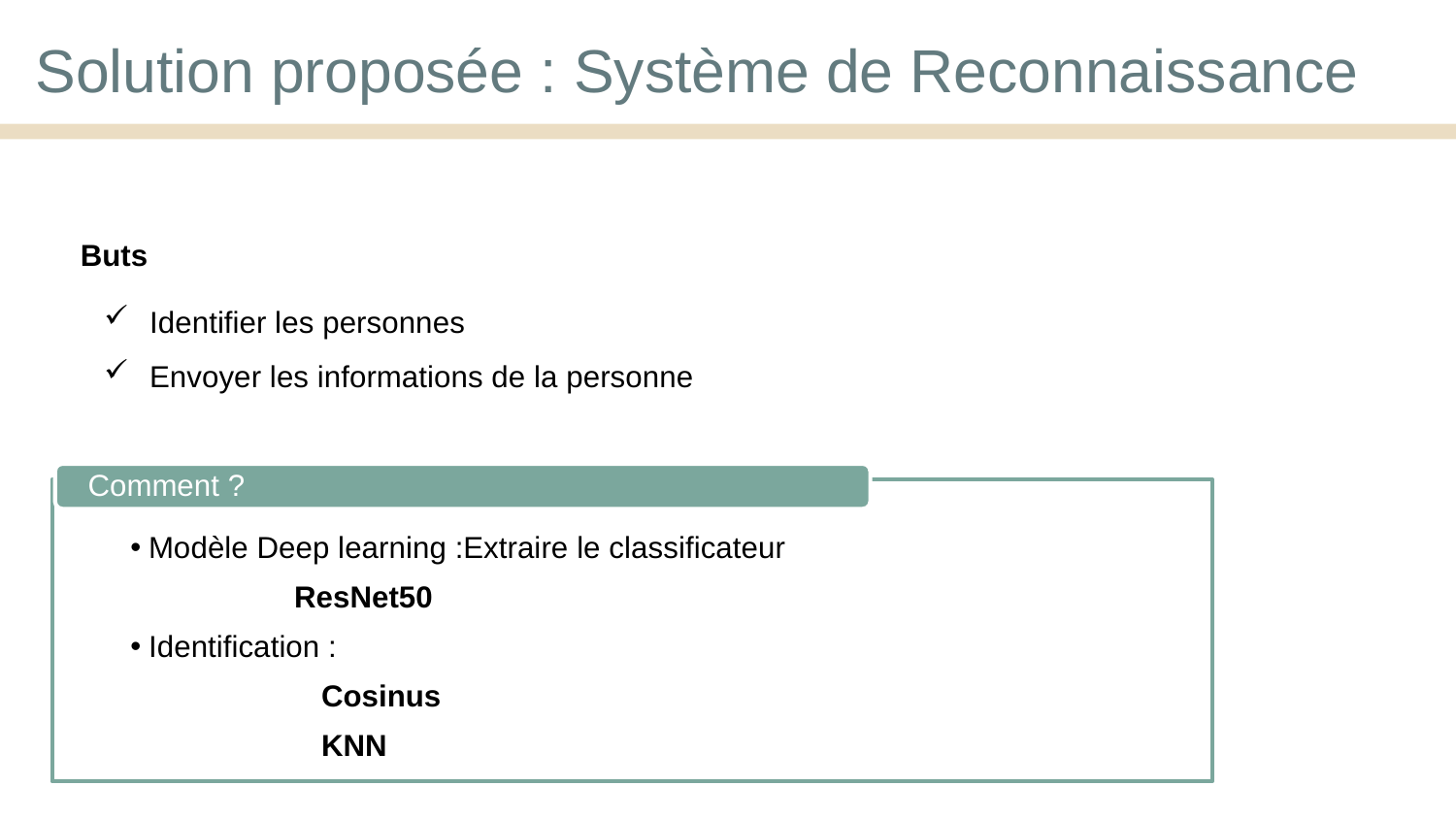

# Solution proposée : Système de Reconnaissance
Buts
Identifier les personnes
Envoyer les informations de la personne

Comment ?

Modèle Deep learning :Extraire le classificateur
		ResNet50
Identification :
		Cosinus
		KNN